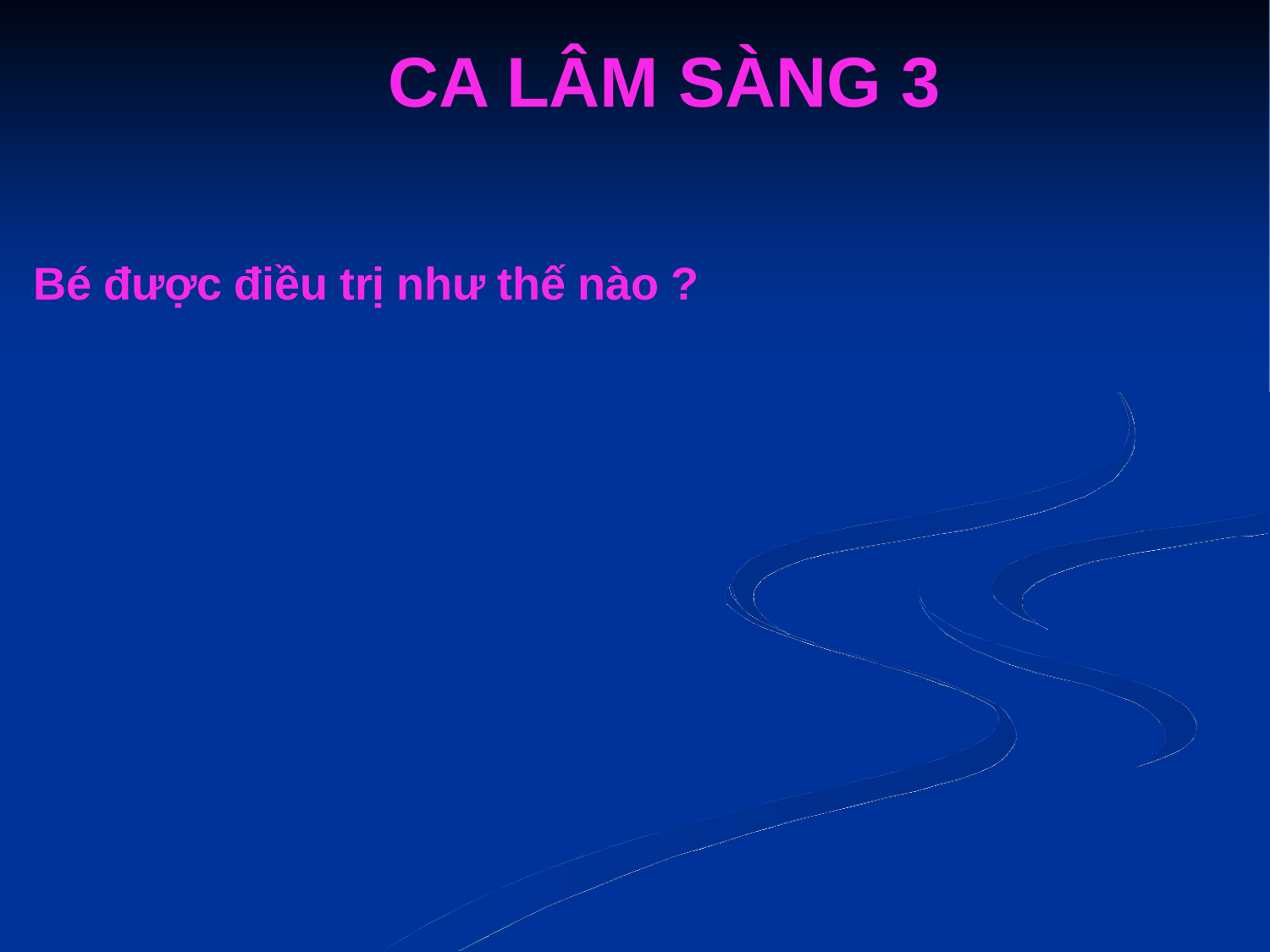

CA LÂM SÀNG 3
Bé được điều trị như thế nào ?